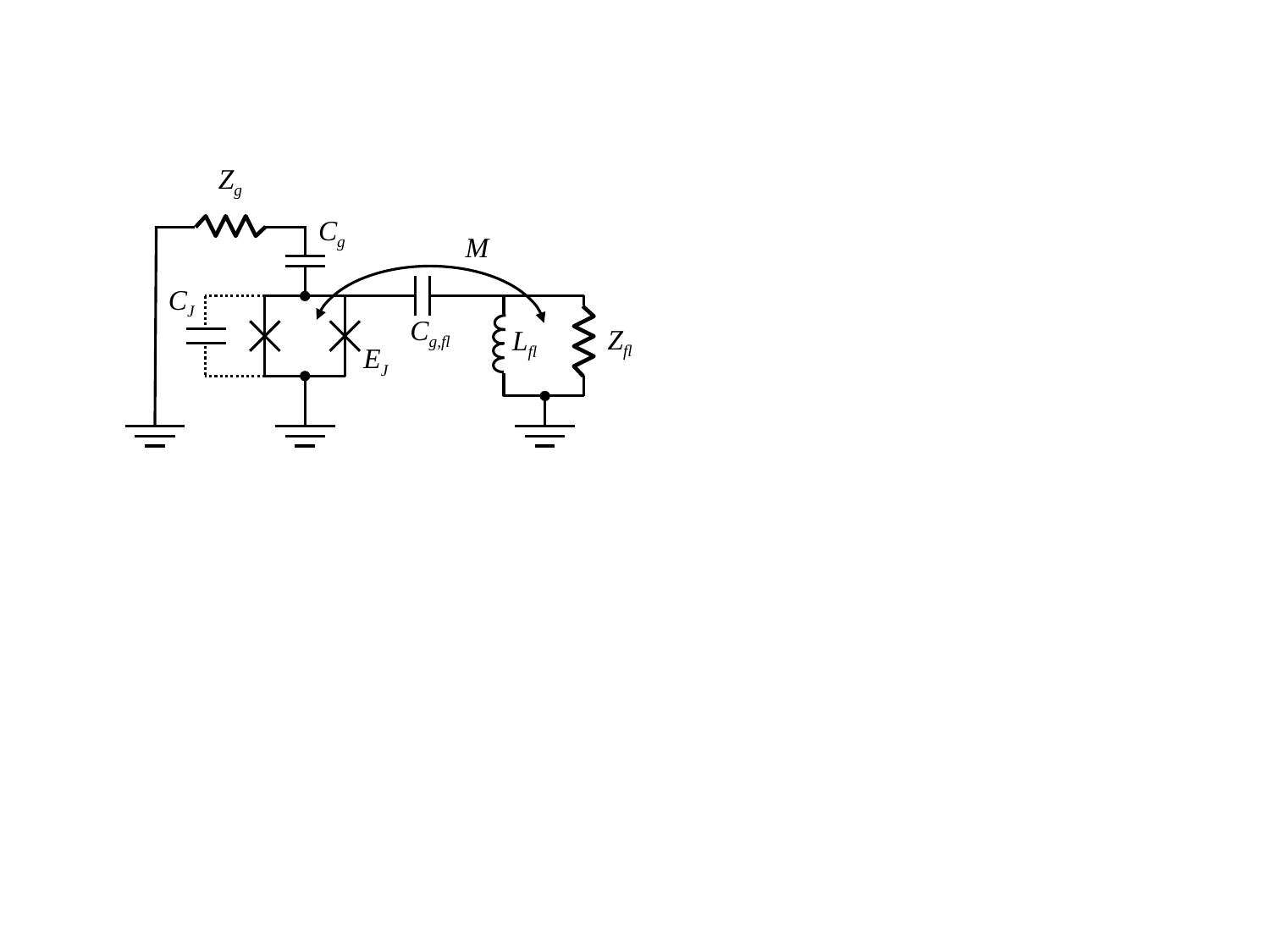

Zg

Cg
M

CJ

Cg,fl

Zfl
Lfl
EJ